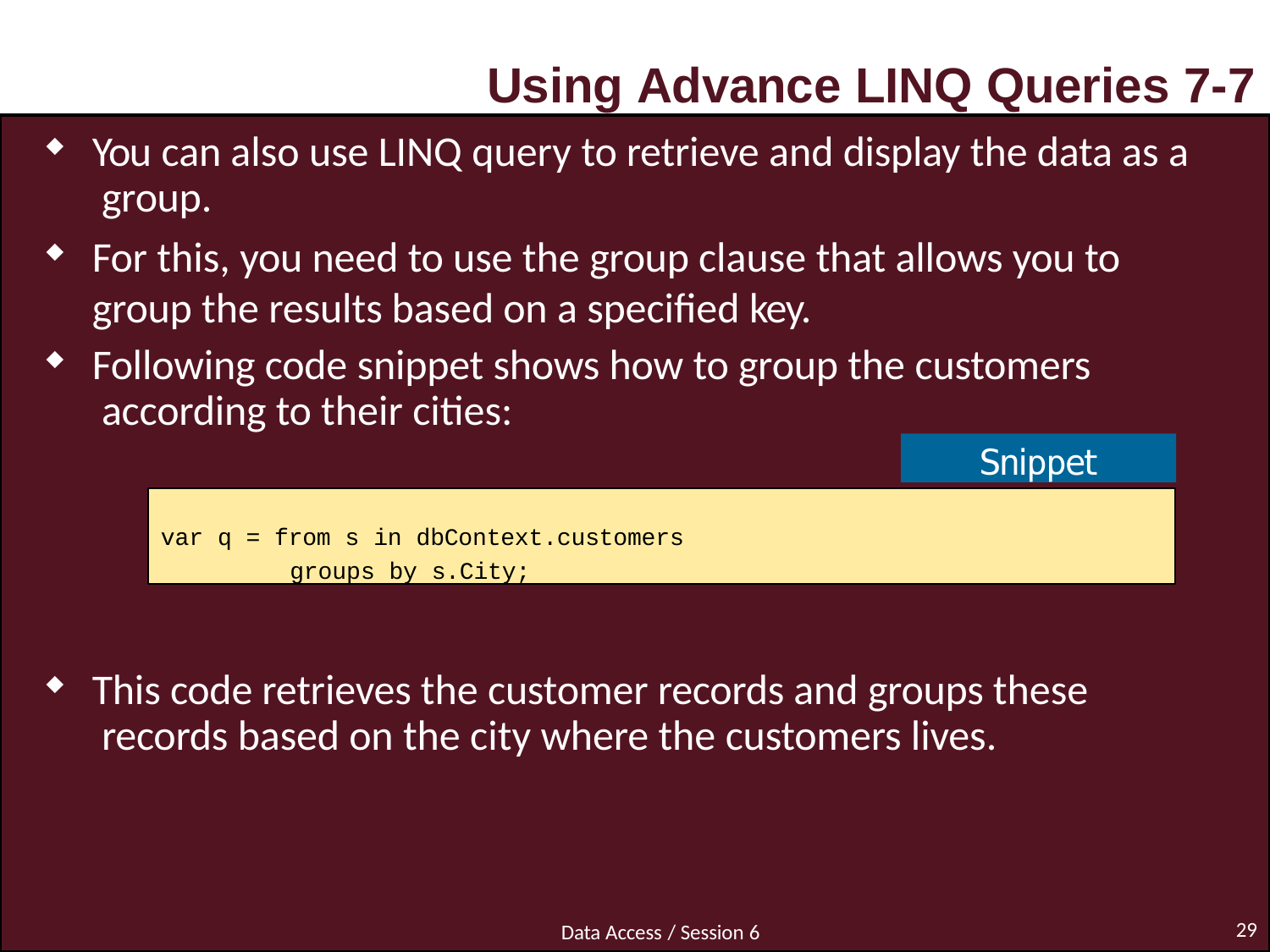

# Using Advance LINQ Queries 7-7
You can also use LINQ query to retrieve and display the data as a  group.
For this, you need to use the group clause that allows you to
group the results based on a specified key.
Following code snippet shows how to group the customers  according to their cities:
Snippet

var q = from s in dbContext.customers  groups by s.City;
This code retrieves the customer records and groups these  records based on the city where the customers lives.
29
Data Access / Session 6